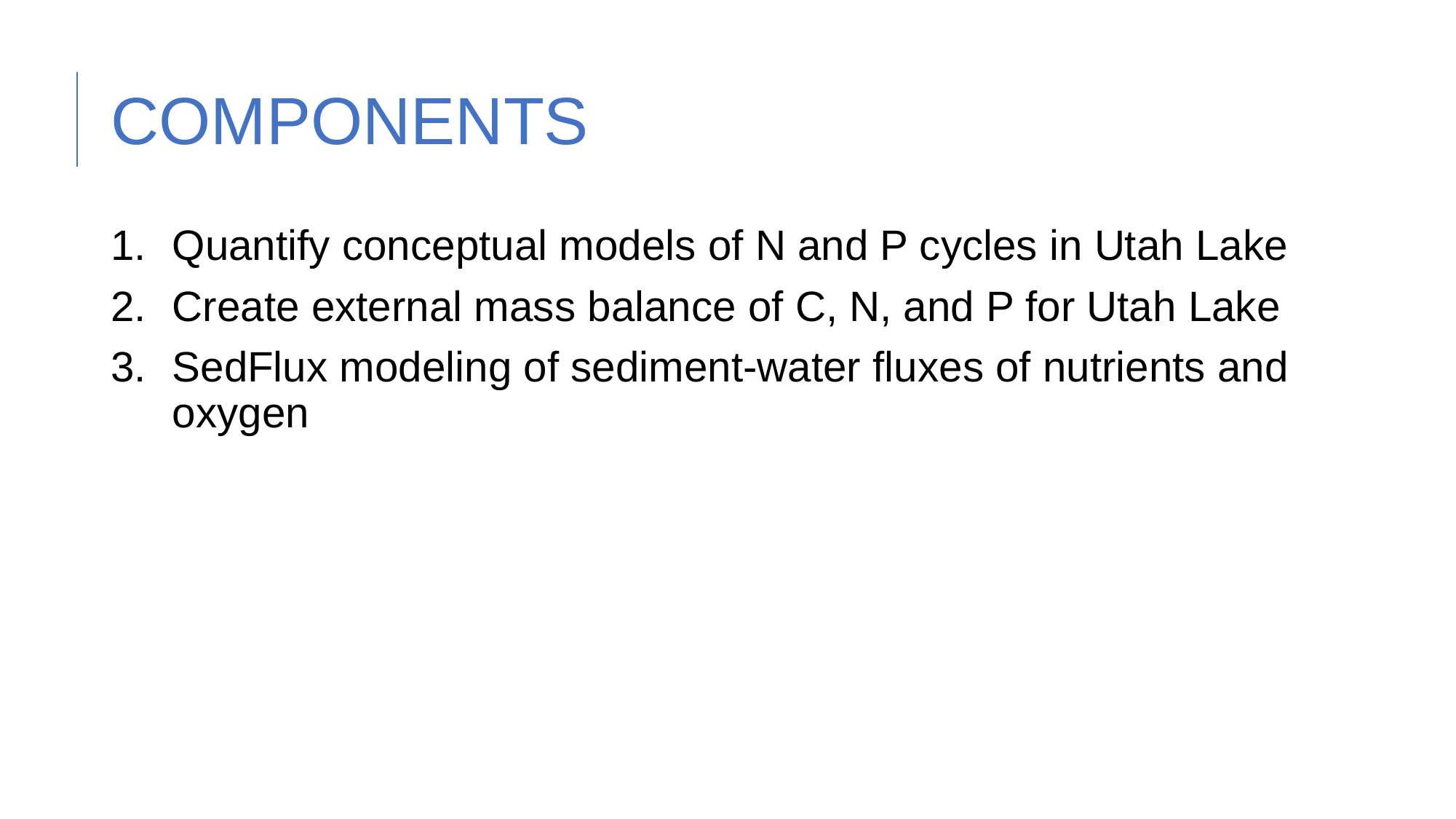

# COMPONENTS
Quantify conceptual models of N and P cycles in Utah Lake
Create external mass balance of C, N, and P for Utah Lake
SedFlux modeling of sediment-water fluxes of nutrients and oxygen